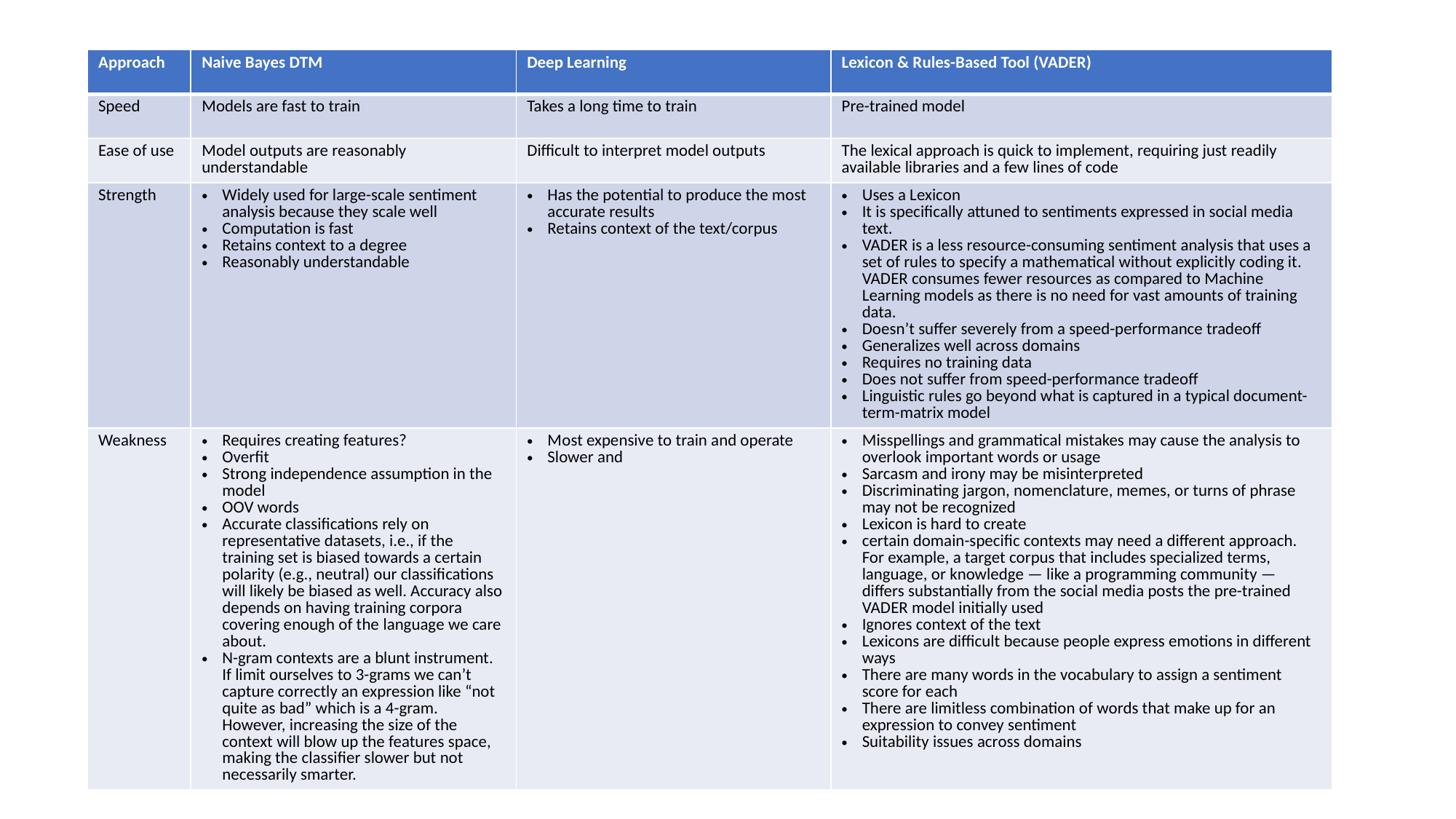

| Approach | Naive Bayes DTM | Deep Learning | Lexicon & Rules-Based Tool (VADER) |
| --- | --- | --- | --- |
| Speed | Models are fast to train | Takes a long time to train | Pre-trained model |
| Ease of use | Model outputs are reasonably understandable | Difficult to interpret model outputs | The lexical approach is quick to implement, requiring just readily available libraries and a few lines of code |
| Strength | Widely used for large-scale sentiment analysis because they scale well Computation is fast Retains context to a degree Reasonably understandable | Has the potential to produce the most accurate results Retains context of the text/corpus | Uses a Lexicon It is specifically attuned to sentiments expressed in social media text.  VADER is a less resource-consuming sentiment analysis that uses a set of rules to specify a mathematical without explicitly coding it. VADER consumes fewer resources as compared to Machine Learning models as there is no need for vast amounts of training data.  Doesn’t suffer severely from a speed-performance tradeoff Generalizes well across domains Requires no training data Does not suffer from speed-performance tradeoff Linguistic rules go beyond what is captured in a typical document-term-matrix model |
| Weakness | Requires creating features? Overfit Strong independence assumption in the model OOV words Accurate classifications rely on representative datasets, i.e., if the training set is biased towards a certain polarity (e.g., neutral) our classifications will likely be biased as well. Accuracy also depends on having training corpora covering enough of the language we care about. N-gram contexts are a blunt instrument. If limit ourselves to 3-grams we can’t capture correctly an expression like “not quite as bad” which is a 4-gram. However, increasing the size of the context will blow up the features space, making the classifier slower but not necessarily smarter. | Most expensive to train and operate Slower and | Misspellings and grammatical mistakes may cause the analysis to overlook important words or usage Sarcasm and irony may be misinterpreted Discriminating jargon, nomenclature, memes, or turns of phrase may not be recognized Lexicon is hard to create certain domain-specific contexts may need a different approach. For example, a target corpus that includes specialized terms, language, or knowledge — like a programming community — differs substantially from the social media posts the pre-trained VADER model initially used Ignores context of the text Lexicons are difficult because people express emotions in different ways There are many words in the vocabulary to assign a sentiment score for each There are limitless combination of words that make up for an expression to convey sentiment Suitability issues across domains |